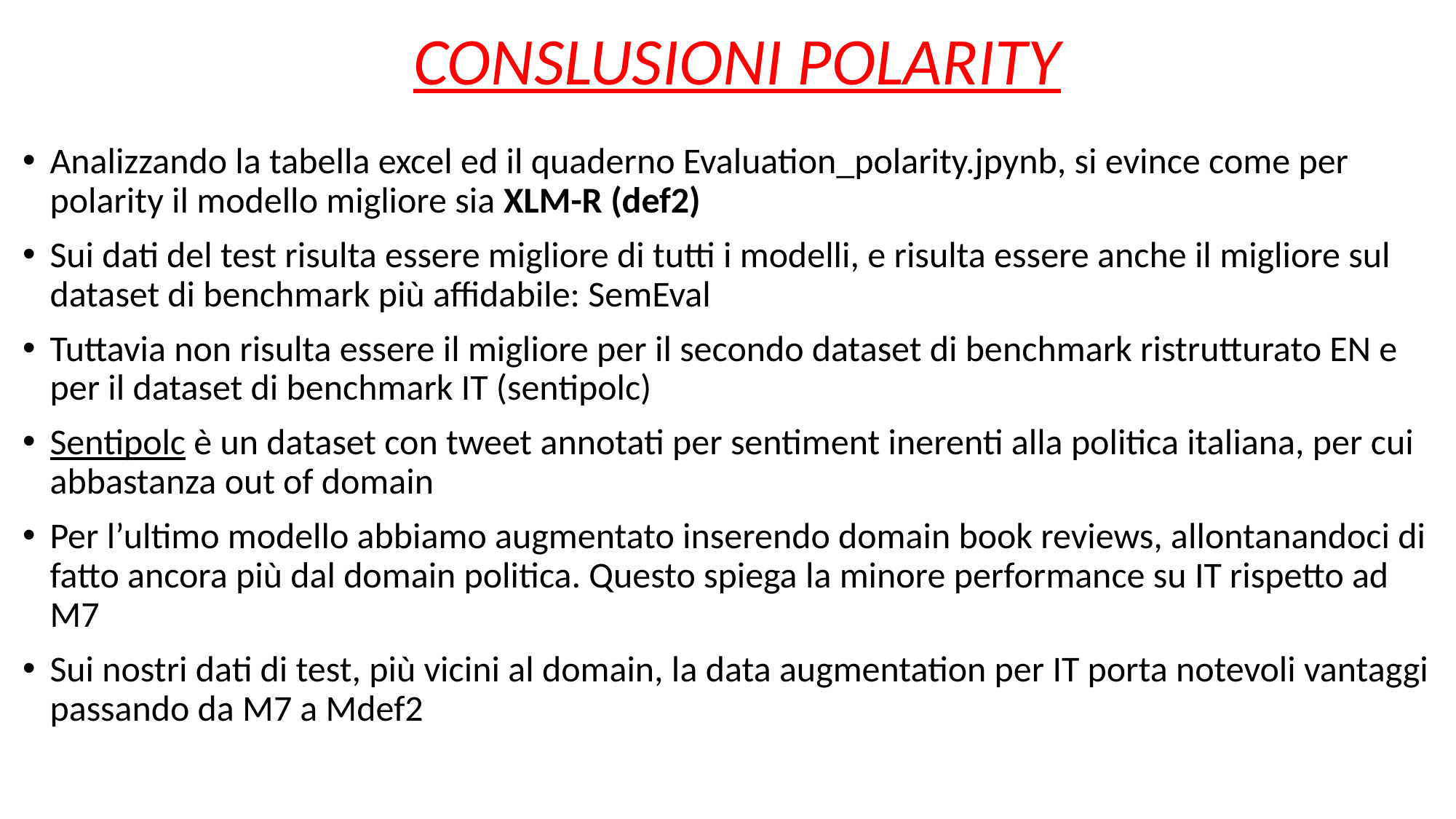

# CONSLUSIONI POLARITY
Analizzando la tabella excel ed il quaderno Evaluation_polarity.jpynb, si evince come per polarity il modello migliore sia XLM-R (def2)
Sui dati del test risulta essere migliore di tutti i modelli, e risulta essere anche il migliore sul dataset di benchmark più affidabile: SemEval
Tuttavia non risulta essere il migliore per il secondo dataset di benchmark ristrutturato EN e per il dataset di benchmark IT (sentipolc)
Sentipolc è un dataset con tweet annotati per sentiment inerenti alla politica italiana, per cui abbastanza out of domain
Per l’ultimo modello abbiamo augmentato inserendo domain book reviews, allontanandoci di fatto ancora più dal domain politica. Questo spiega la minore performance su IT rispetto ad M7
Sui nostri dati di test, più vicini al domain, la data augmentation per IT porta notevoli vantaggi passando da M7 a Mdef2